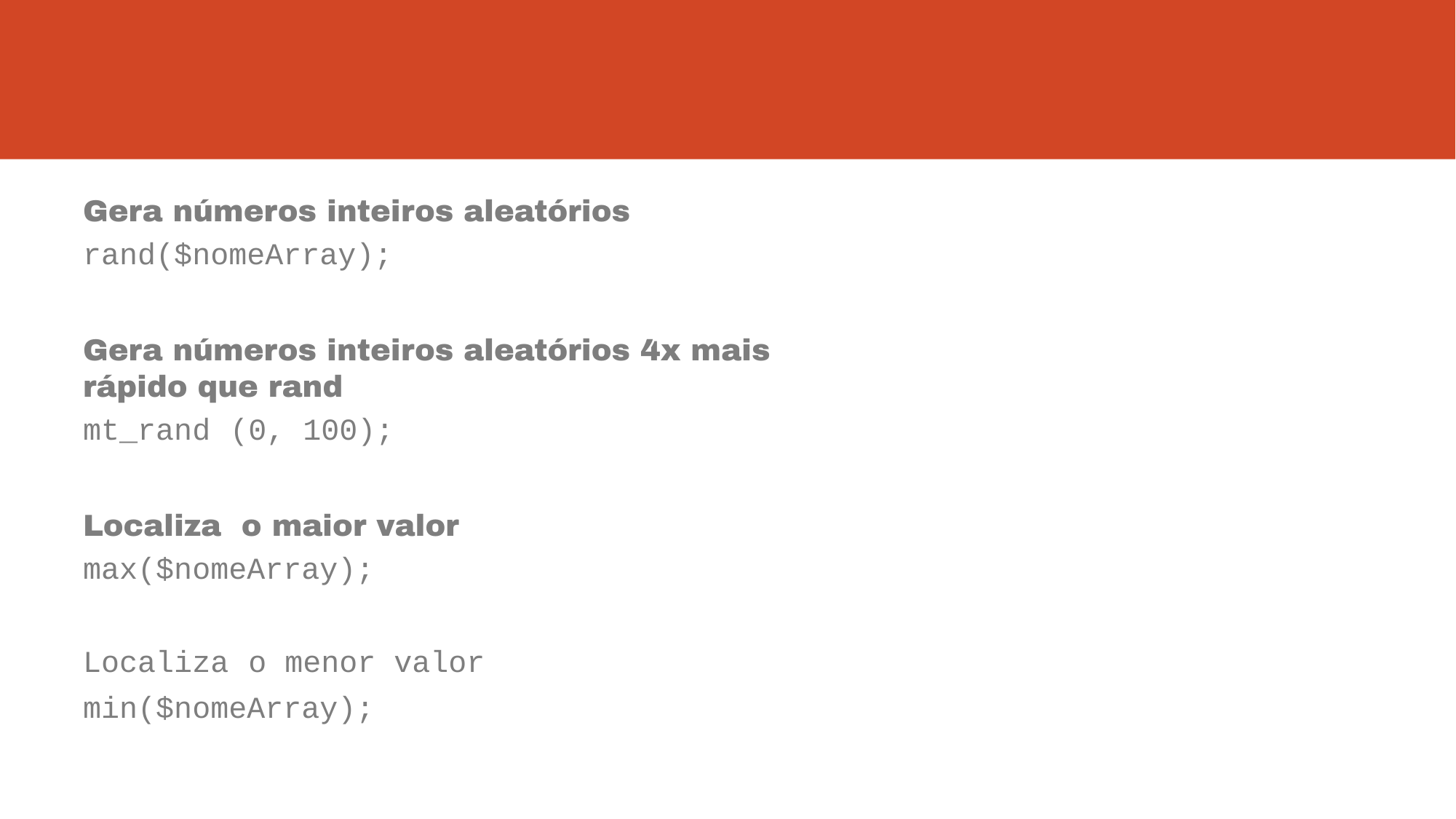

Gera números inteiros aleatórios
rand($nomeArray);

Gera números inteiros aleatórios 4x mais rápido que rand
mt_rand	(0, 100);

Localiza  o maior valor
max($nomeArray);

Localiza	o menor valor
min($nomeArray);